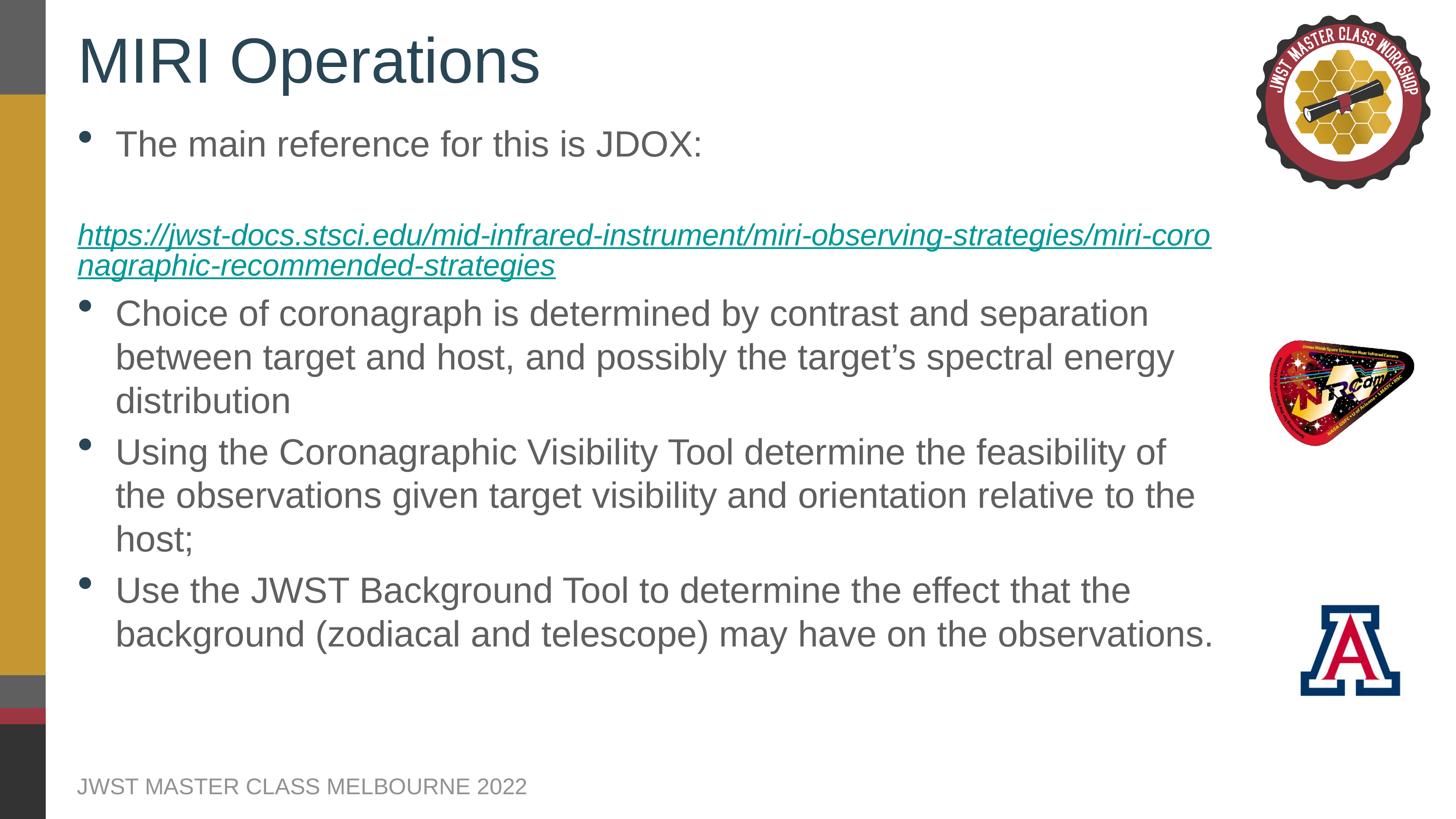

# MIRI Operations
The main reference for this is JDOX:
	https://jwst-docs.stsci.edu/mid-infrared-instrument/miri-observing-strategies/miri-coronagraphic-recommended-strategies
Choice of coronagraph is determined by contrast and separation between target and host, and possibly the target’s spectral energy distribution
Using the Coronagraphic Visibility Tool determine the feasibility of the observations given target visibility and orientation relative to the host;
Use the JWST Background Tool to determine the effect that the background (zodiacal and telescope) may have on the observations.